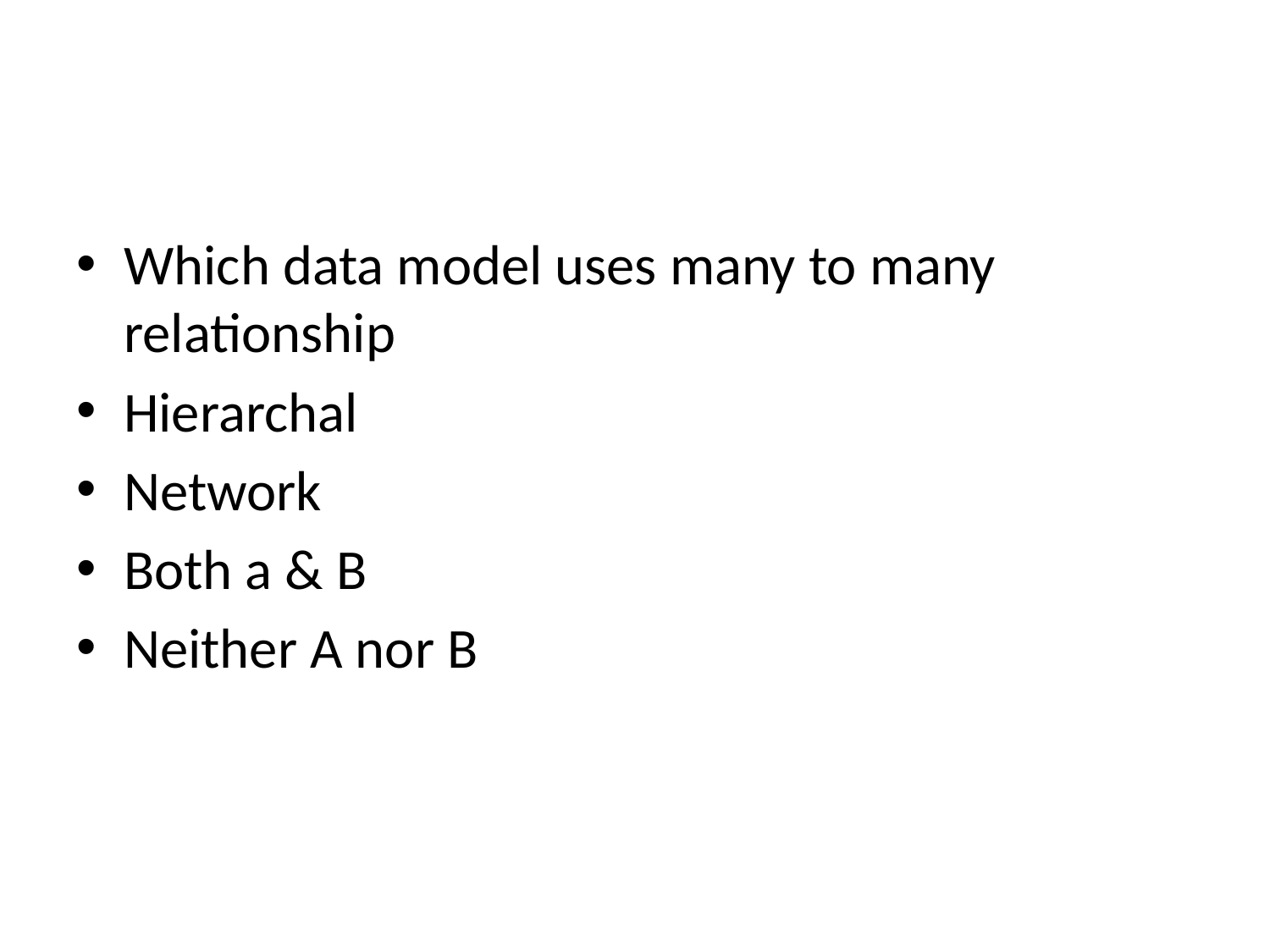

#
Which data model uses many to many relationship
Hierarchal
Network
Both a & B
Neither A nor B